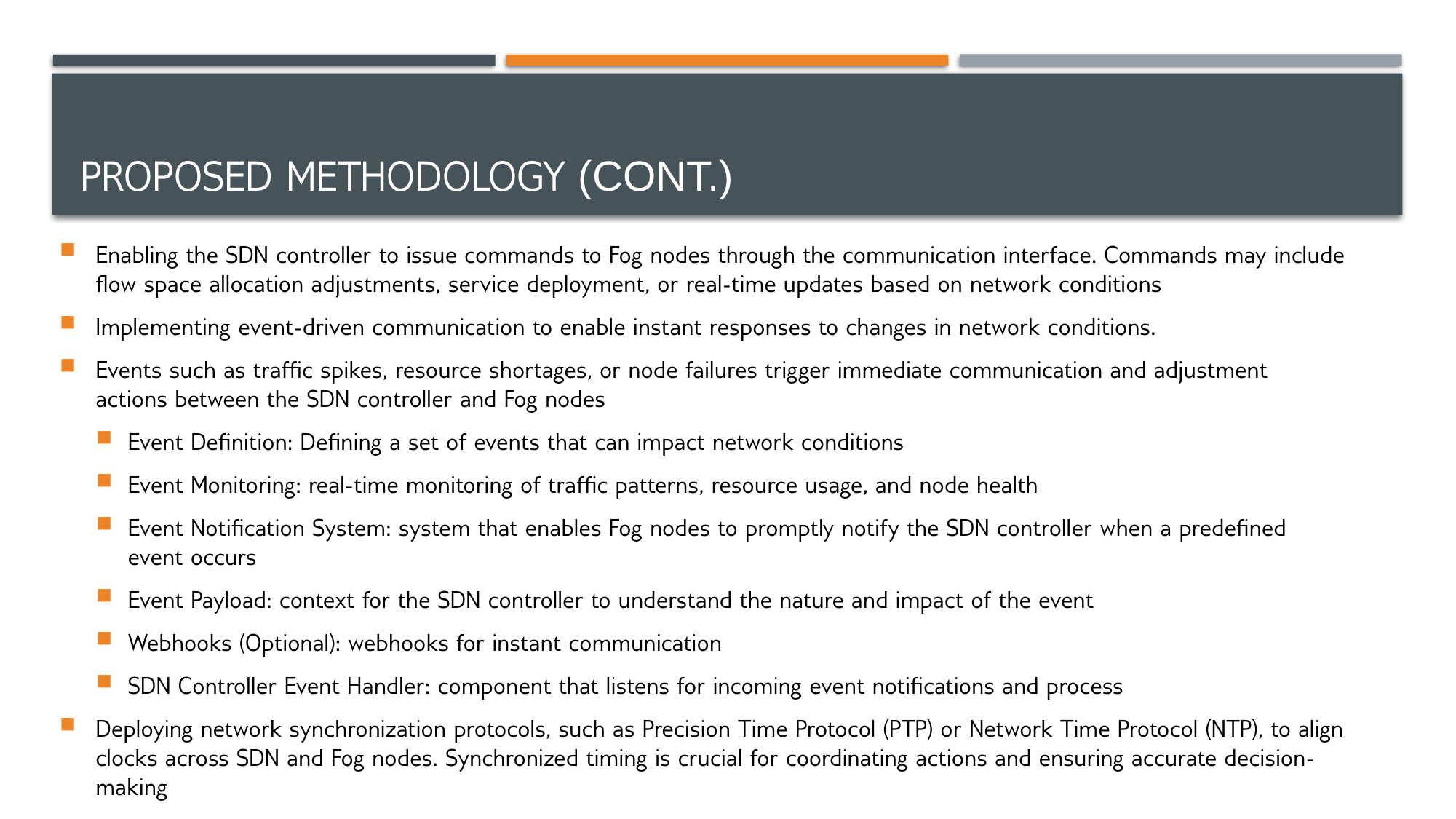

# PROPOSED METHODOLOGY (cont.)

Enabling the SDN controller to issue commands to Fog nodes through the communication interface. Commands may include flow space allocation adjustments, service deployment, or real-time updates based on network conditions
Implementing event-driven communication to enable instant responses to changes in network conditions.
Events such as traffic spikes, resource shortages, or node failures trigger immediate communication and adjustment actions between the SDN controller and Fog nodes
Event Definition: Defining a set of events that can impact network conditions
Event Monitoring: real-time monitoring of traffic patterns, resource usage, and node health
Event Notification System: system that enables Fog nodes to promptly notify the SDN controller when a predefined event occurs
Event Payload: context for the SDN controller to understand the nature and impact of the event
Webhooks (Optional): webhooks for instant communication
SDN Controller Event Handler: component that listens for incoming event notifications and process
Deploying network synchronization protocols, such as Precision Time Protocol (PTP) or Network Time Protocol (NTP), to align clocks across SDN and Fog nodes. Synchronized timing is crucial for coordinating actions and ensuring accurate decision-making